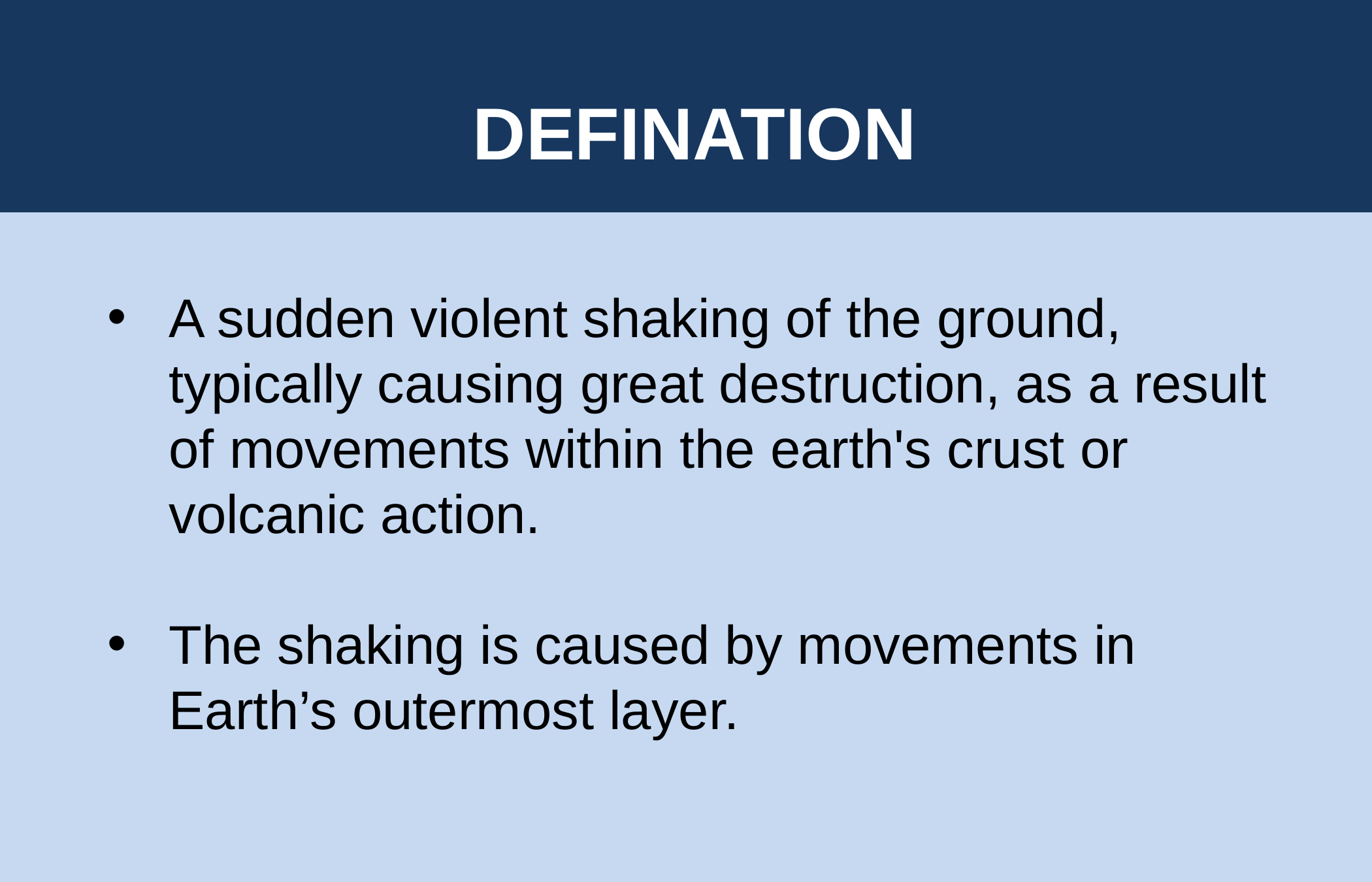

DEFINATION
A sudden violent shaking of the ground, typically causing great destruction, as a result of movements within the earth's crust or volcanic action.
The shaking is caused by movements in Earth’s outermost layer.